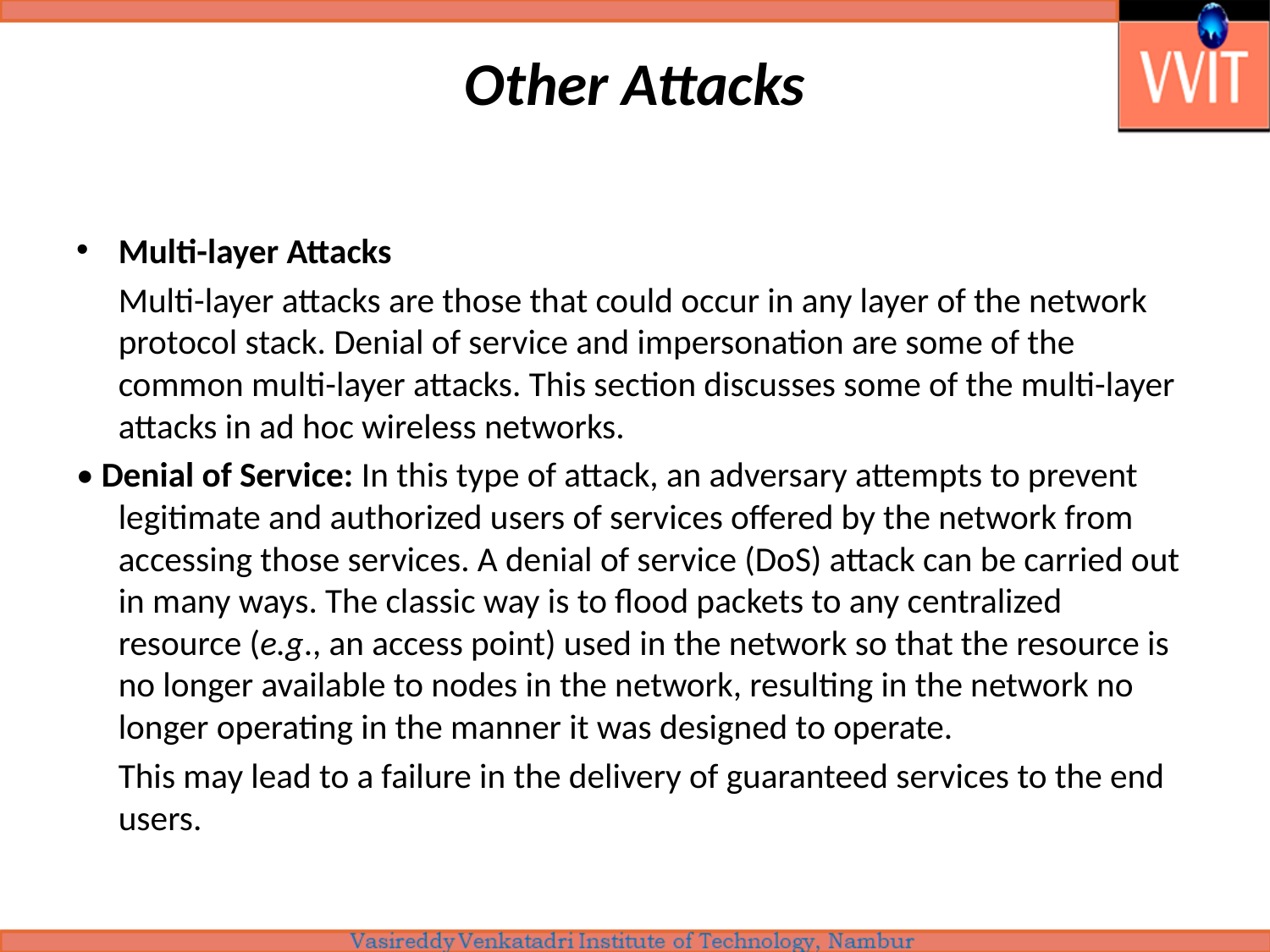

# Other Attacks
Multi-layer Attacks
	Multi-layer attacks are those that could occur in any layer of the network protocol stack. Denial of service and impersonation are some of the common multi-layer attacks. This section discusses some of the multi-layer attacks in ad hoc wireless networks.
• Denial of Service: In this type of attack, an adversary attempts to prevent legitimate and authorized users of services offered by the network from accessing those services. A denial of service (DoS) attack can be carried out in many ways. The classic way is to flood packets to any centralized resource (e.g., an access point) used in the network so that the resource is no longer available to nodes in the network, resulting in the network no longer operating in the manner it was designed to operate.
	This may lead to a failure in the delivery of guaranteed services to the end users.